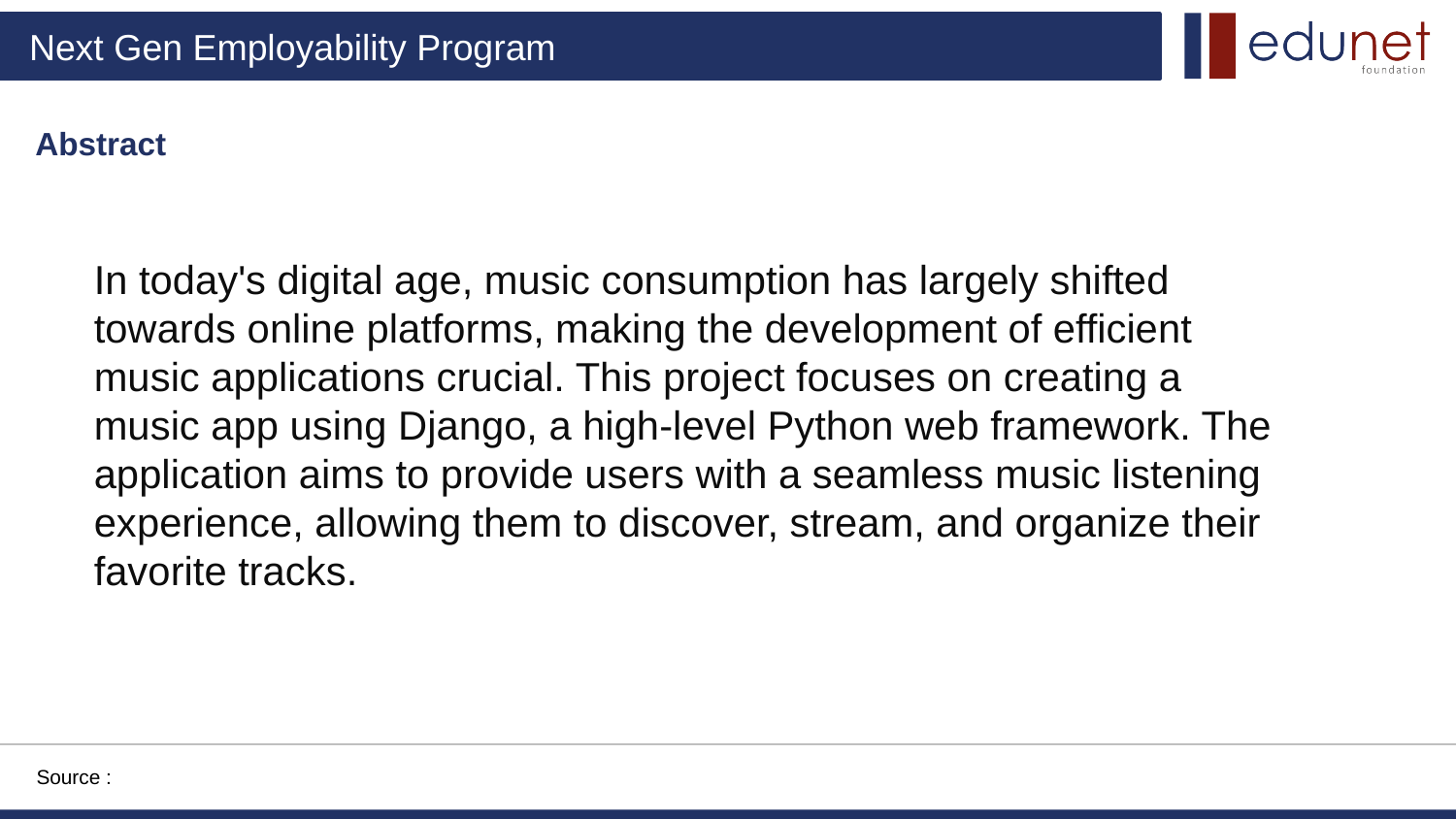

Abstract
In today's digital age, music consumption has largely shifted towards online platforms, making the development of efficient music applications crucial. This project focuses on creating a music app using Django, a high-level Python web framework. The application aims to provide users with a seamless music listening experience, allowing them to discover, stream, and organize their favorite tracks.
Source :